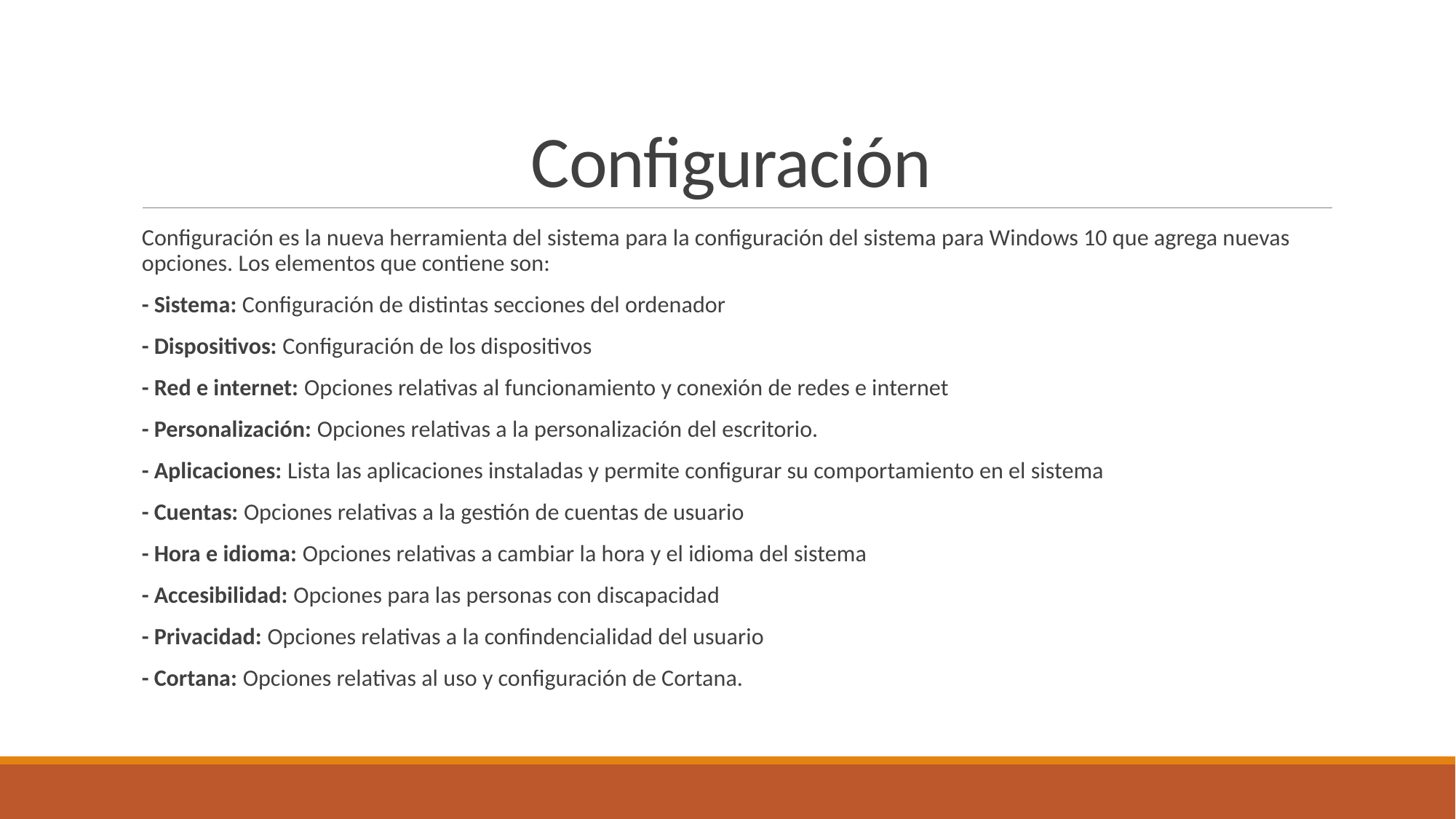

# Configuración
Configuración es la nueva herramienta del sistema para la configuración del sistema para Windows 10 que agrega nuevas opciones. Los elementos que contiene son:
- Sistema: Configuración de distintas secciones del ordenador
- Dispositivos: Configuración de los dispositivos
- Red e internet: Opciones relativas al funcionamiento y conexión de redes e internet
- Personalización: Opciones relativas a la personalización del escritorio.
- Aplicaciones: Lista las aplicaciones instaladas y permite configurar su comportamiento en el sistema
- Cuentas: Opciones relativas a la gestión de cuentas de usuario
- Hora e idioma: Opciones relativas a cambiar la hora y el idioma del sistema
- Accesibilidad: Opciones para las personas con discapacidad
- Privacidad: Opciones relativas a la confindencialidad del usuario
- Cortana: Opciones relativas al uso y configuración de Cortana.